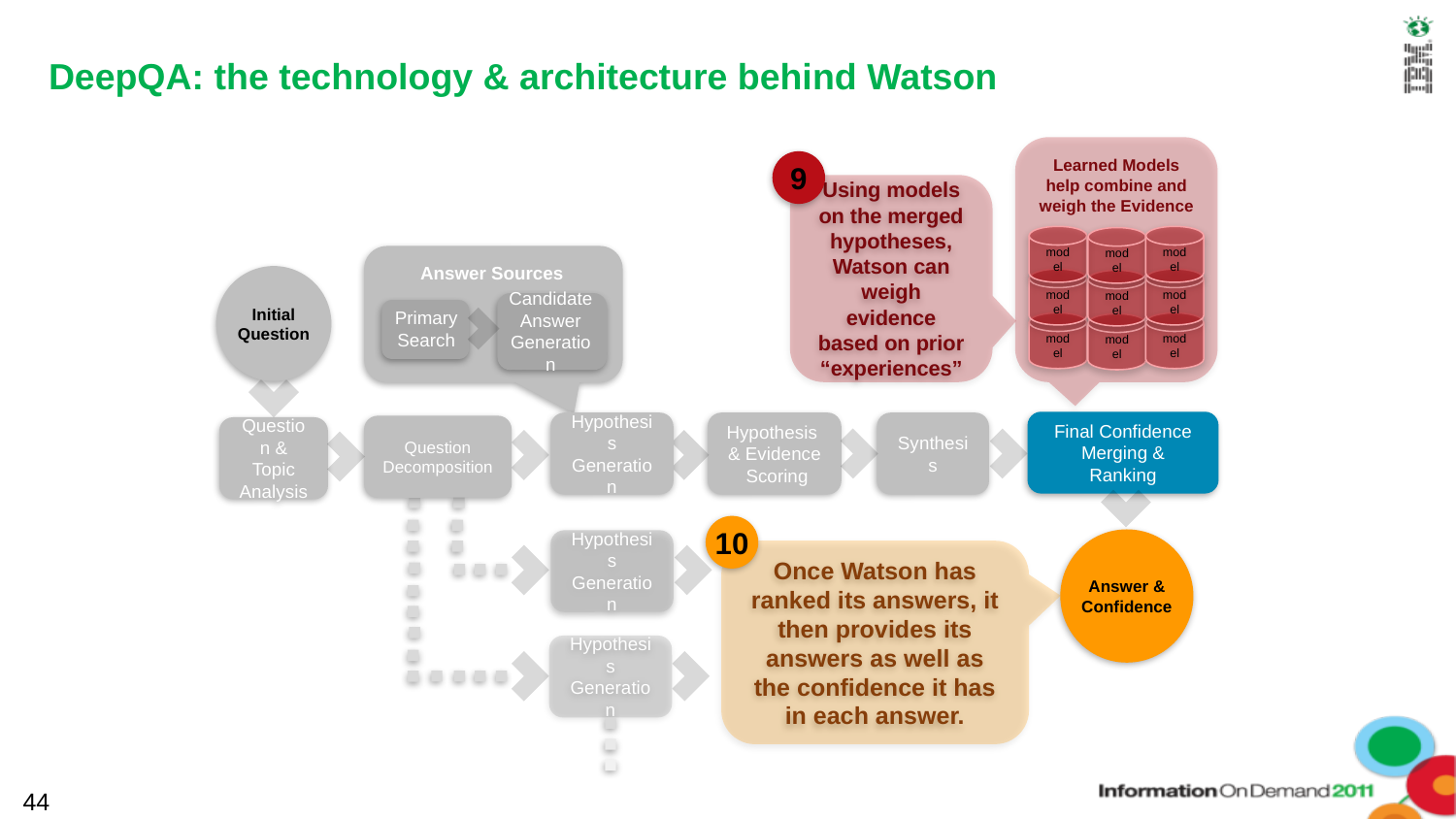

# DeepQA: the technology & architecture behind Watson

Learned Models
help combine and weigh the Evidence
model
model
model
model
model
model
model
model
model
9
Using models on the merged hypotheses, Watson can weigh evidence based on prior “experiences”

Answer Sources
Initial
Question
Candidate
Answer
Generation

Primary
Search

Final Confidence Merging & Ranking
Hypothesis
Generation
Hypothesis
& Evidence  Scoring
Synthesis
Question
Decomposition
Question & Topic Analysis

10
Once Watson has ranked its answers, it then provides its answers as well as the confidence it has in each answer.
Answer &
Confidence
Hypothesis
Generation

Hypothesis
Generation

44